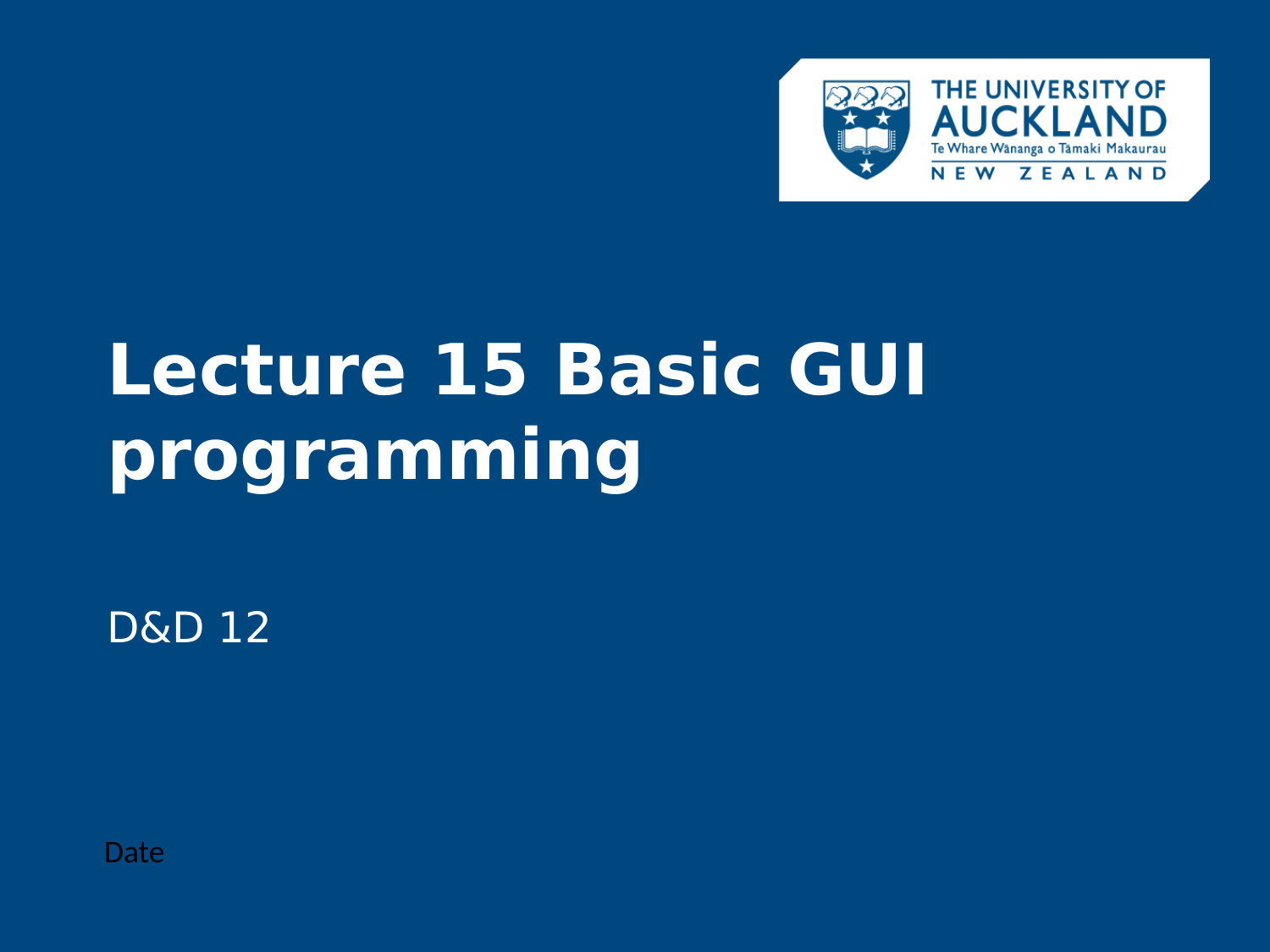

# Lecture 15 Basic GUI programming
D&D 12

Date